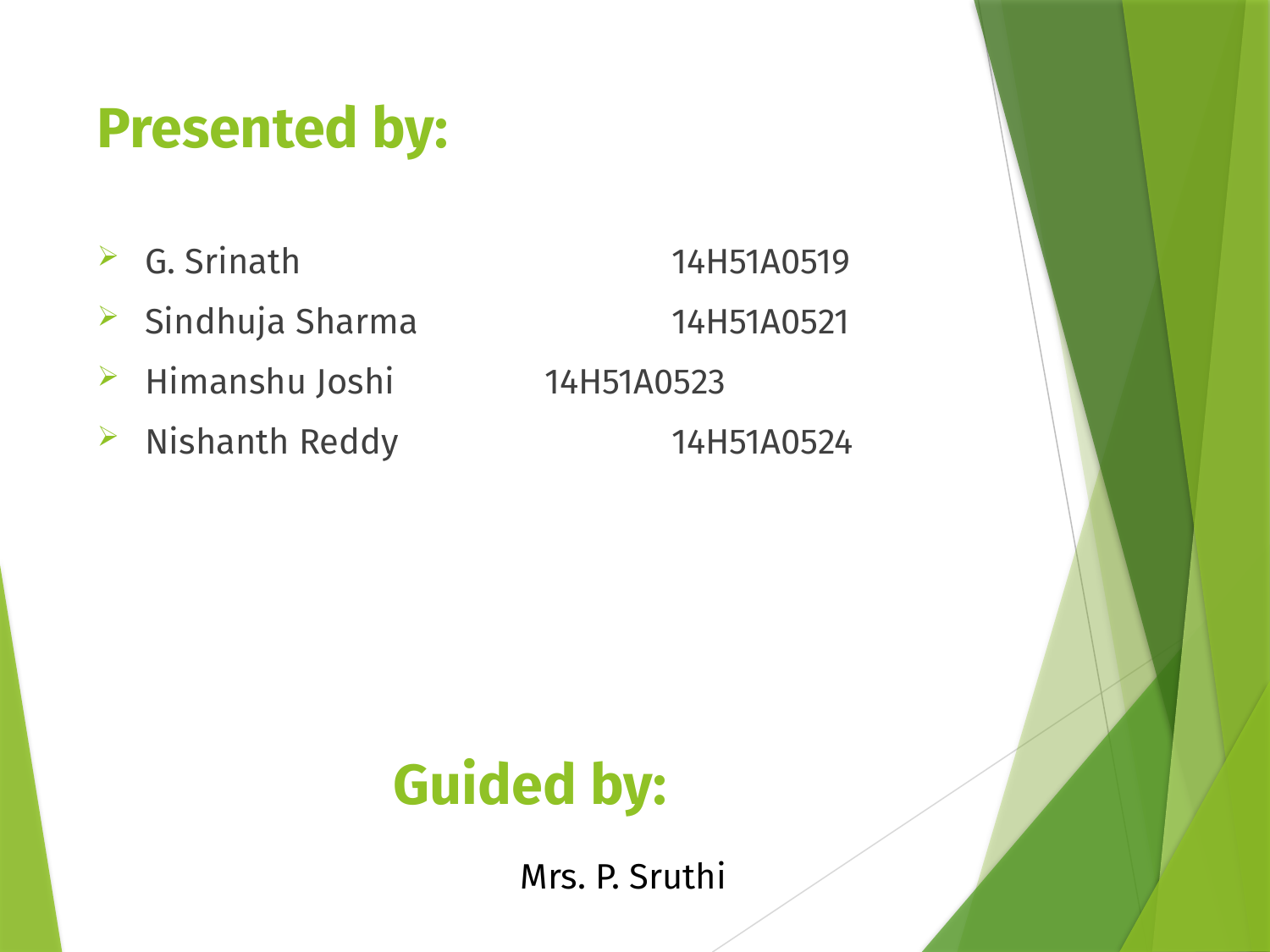

# Presented by:
G. Srinath			  14H51A0519
Sindhuja Sharma		  14H51A0521
Himanshu Joshi		  14H51A0523
Nishanth Reddy		  14H51A0524

Guided by:

	Mrs. P. Sruthi